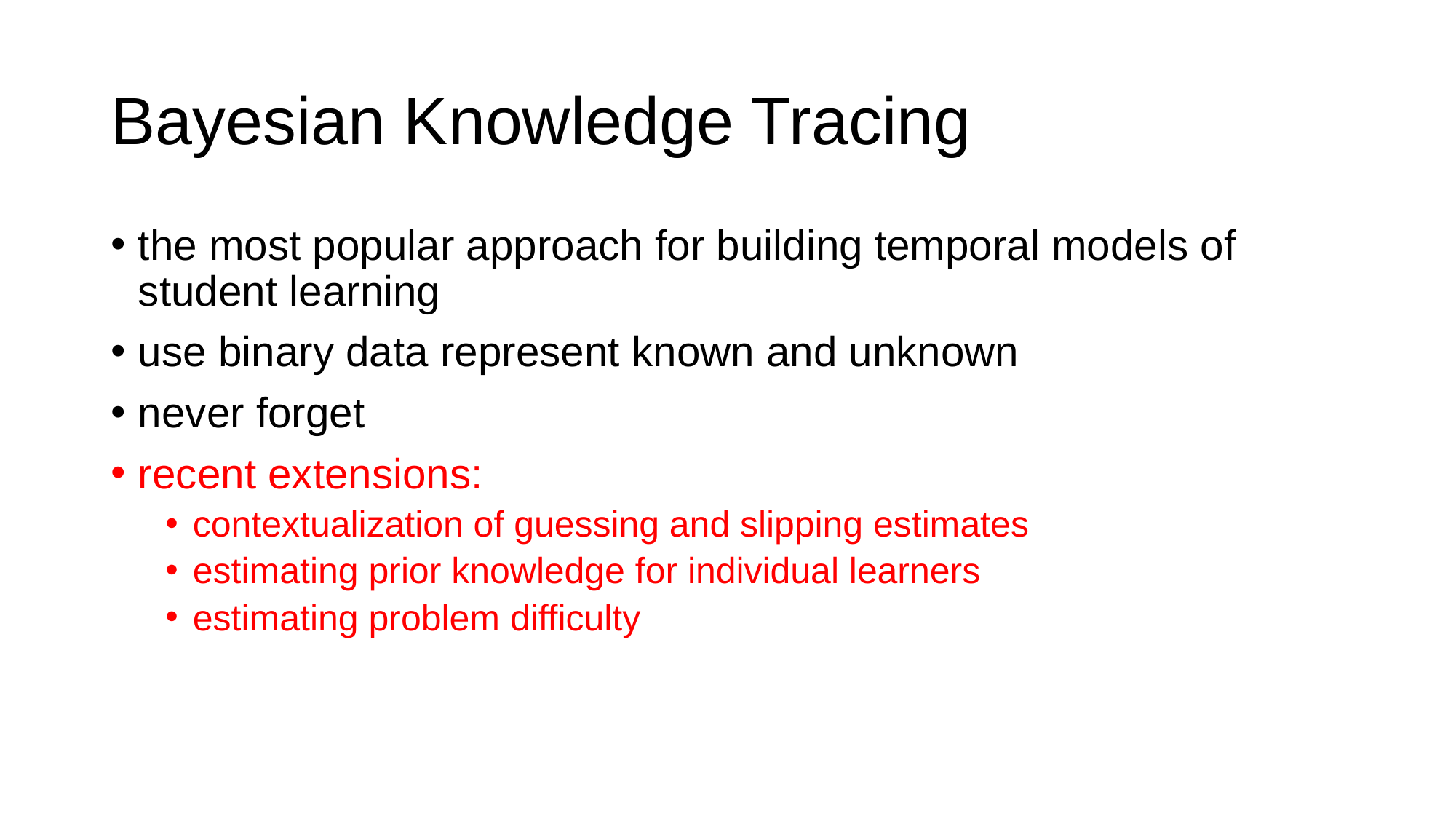

# Bayesian Knowledge Tracing
the most popular approach for building temporal models of student learning
use binary data represent known and unknown
never forget
recent extensions:
contextualization of guessing and slipping estimates
estimating prior knowledge for individual learners
estimating problem difficulty